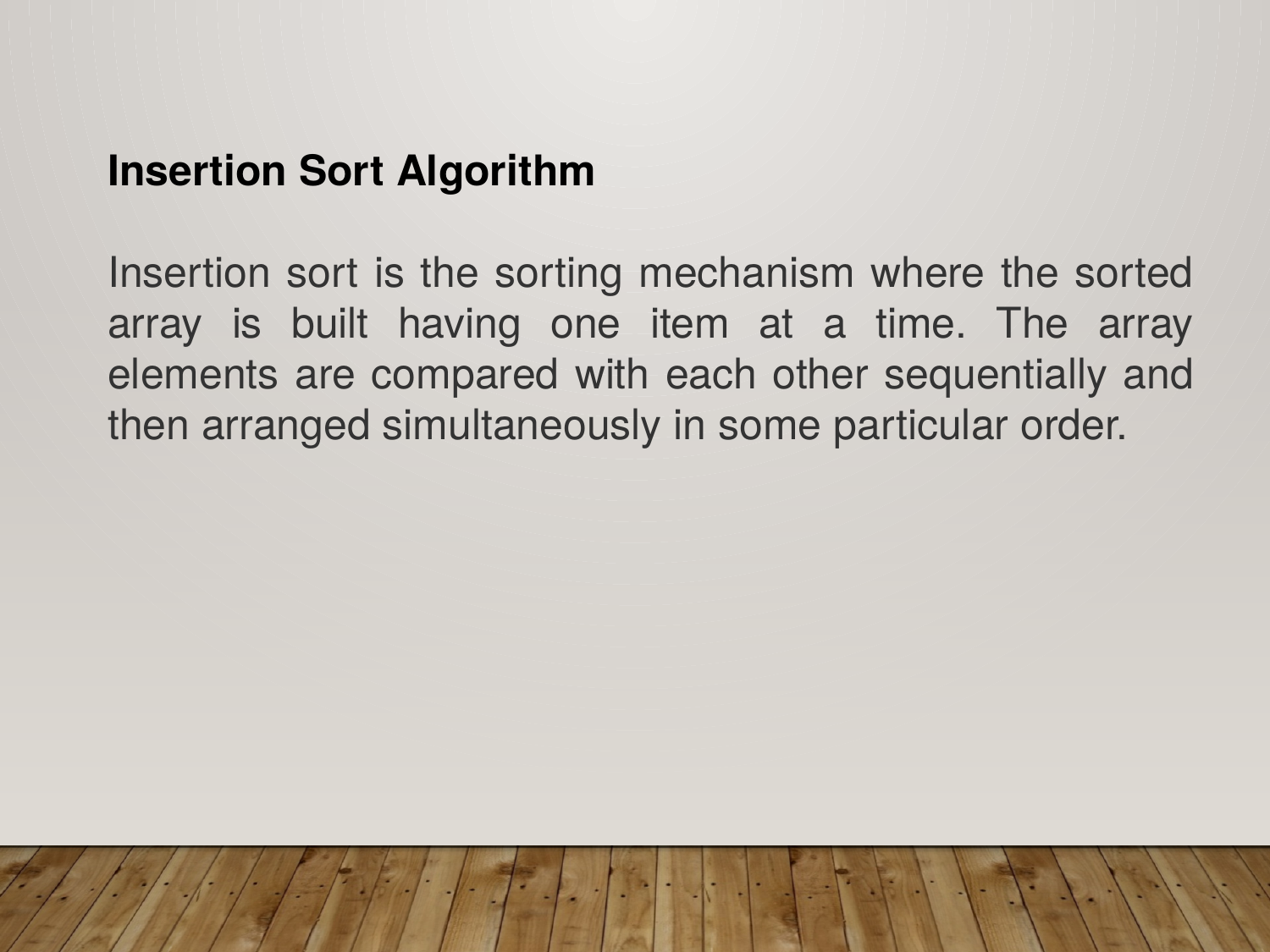

Insertion Sort Algorithm

Insertion sort is the sorting mechanism where the sorted array is built having one item at a time. The array elements are compared with each other sequentially and then arranged simultaneously in some particular order.